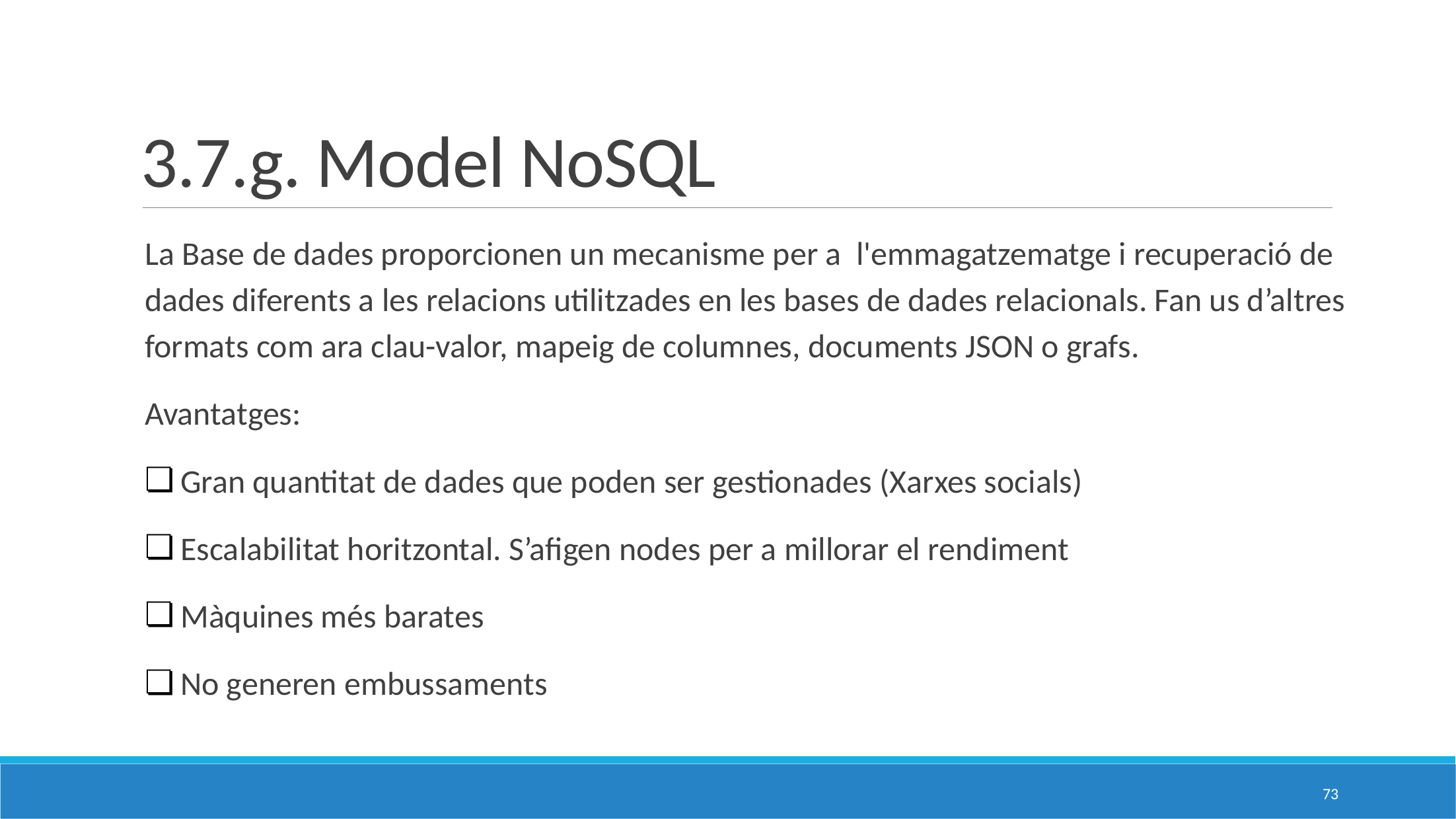

# 3.7.g. Model NoSQL
La Base de dades proporcionen un mecanisme per a  l'emmagatzematge i recuperació de dades diferents a les relacions utilitzades en les bases de dades relacionals. Fan us d’altres formats com ara clau-valor, mapeig de columnes, documents JSON o grafs.
Avantatges:
Gran quantitat de dades que poden ser gestionades (Xarxes socials)
Escalabilitat horitzontal. S’afigen nodes per a millorar el rendiment
Màquines més barates
No generen embussaments

73